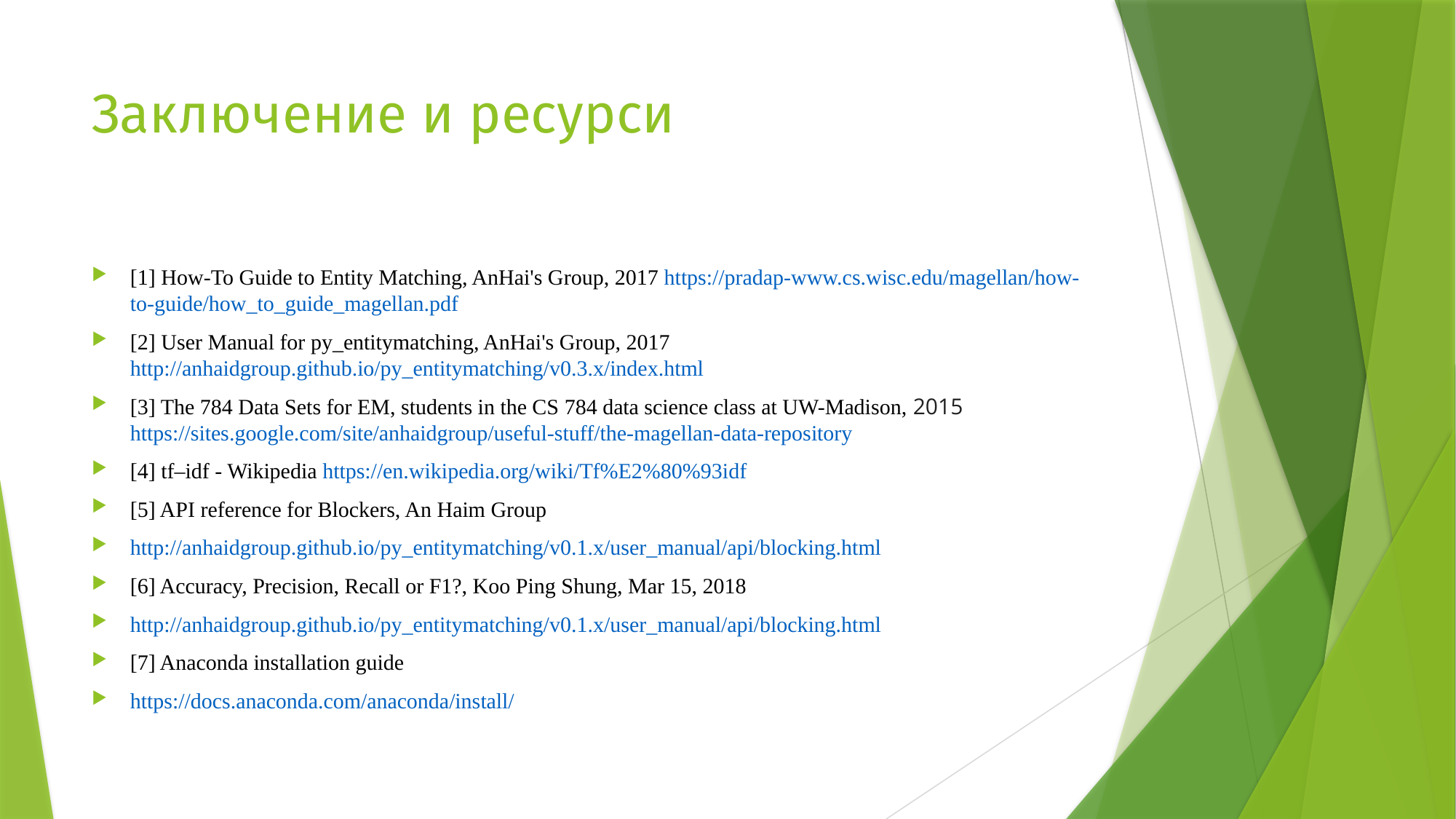

# Заключение и ресурси
[1] How-To Guide to Entity Matching, AnHai's Group, 2017 https://pradap-www.cs.wisc.edu/magellan/how-to-guide/how_to_guide_magellan.pdf
[2] User Manual for py_entitymatching, AnHai's Group, 2017 http://anhaidgroup.github.io/py_entitymatching/v0.3.x/index.html
[3] The 784 Data Sets for EM, students in the CS 784 data science class at UW-Madison, 2015 https://sites.google.com/site/anhaidgroup/useful-stuff/the-magellan-data-repository
[4] tf–idf - Wikipedia https://en.wikipedia.org/wiki/Tf%E2%80%93idf
[5] API reference for Blockers, An Haim Group
http://anhaidgroup.github.io/py_entitymatching/v0.1.x/user_manual/api/blocking.html
[6] Accuracy, Precision, Recall or F1?, Koo Ping Shung, Mar 15, 2018
http://anhaidgroup.github.io/py_entitymatching/v0.1.x/user_manual/api/blocking.html
[7] Anaconda installation guide
https://docs.anaconda.com/anaconda/install/